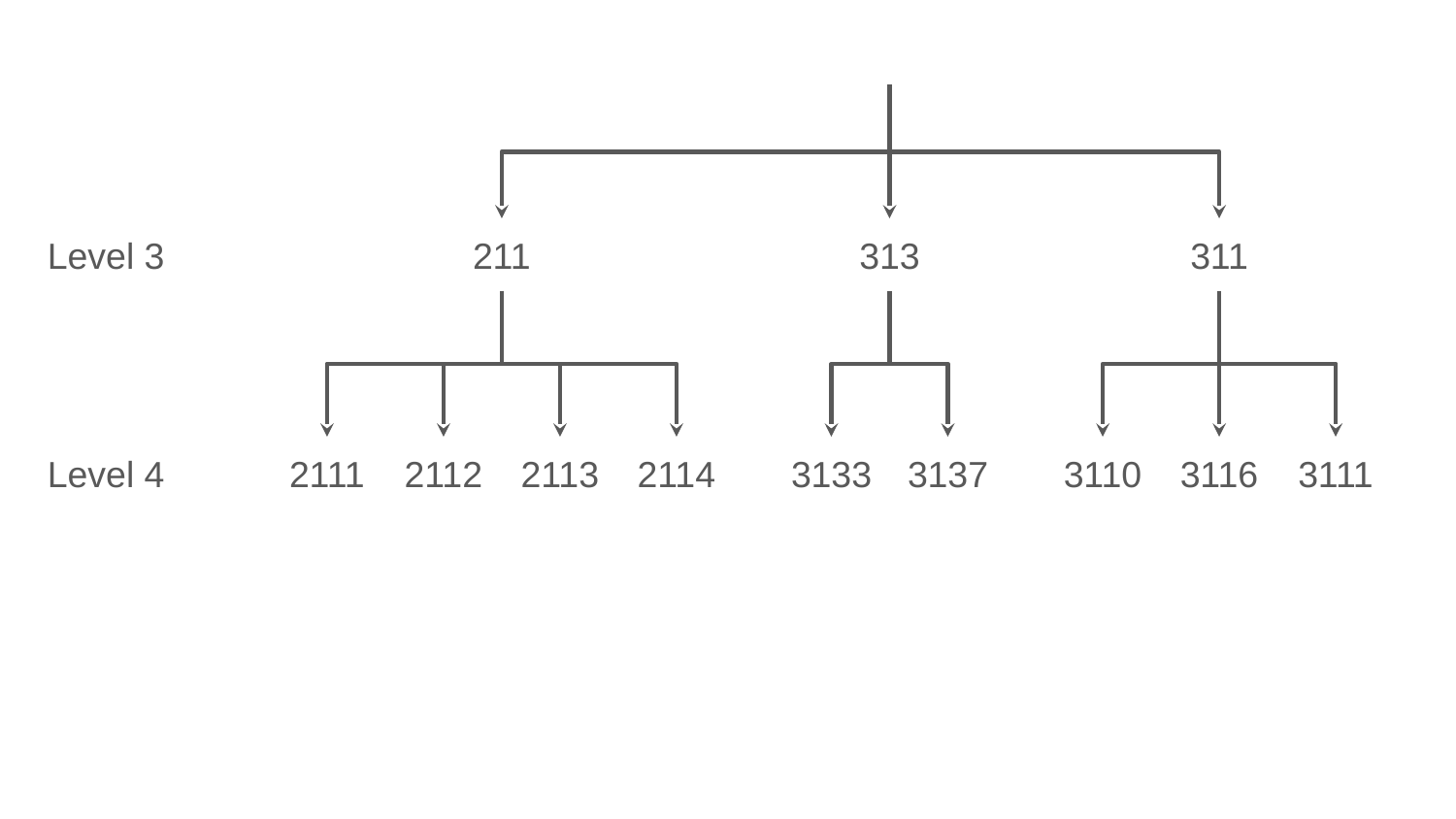

Level 3
211
2111
2112
2113
2114
313
3133
3137
311
3110
3116
3111
Level 4